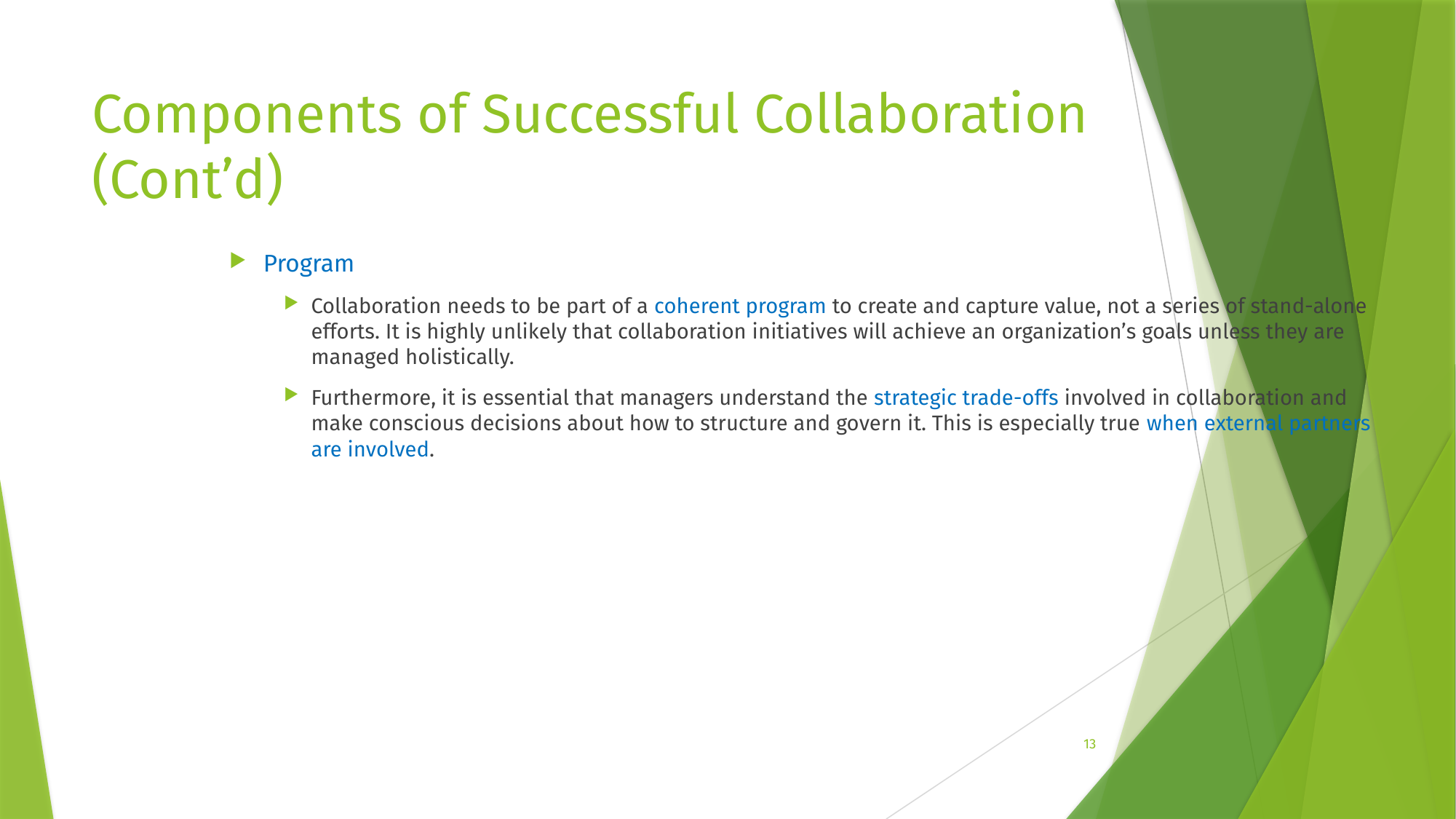

# Components of Successful Collaboration (Cont’d)
Program
Collaboration needs to be part of a coherent program to create and capture value, not a series of stand-alone efforts. It is highly unlikely that collaboration initiatives will achieve an organization’s goals unless they are managed holistically.
Furthermore, it is essential that managers understand the strategic trade-offs involved in collaboration and make conscious decisions about how to structure and govern it. This is especially true when external partners are involved.

13